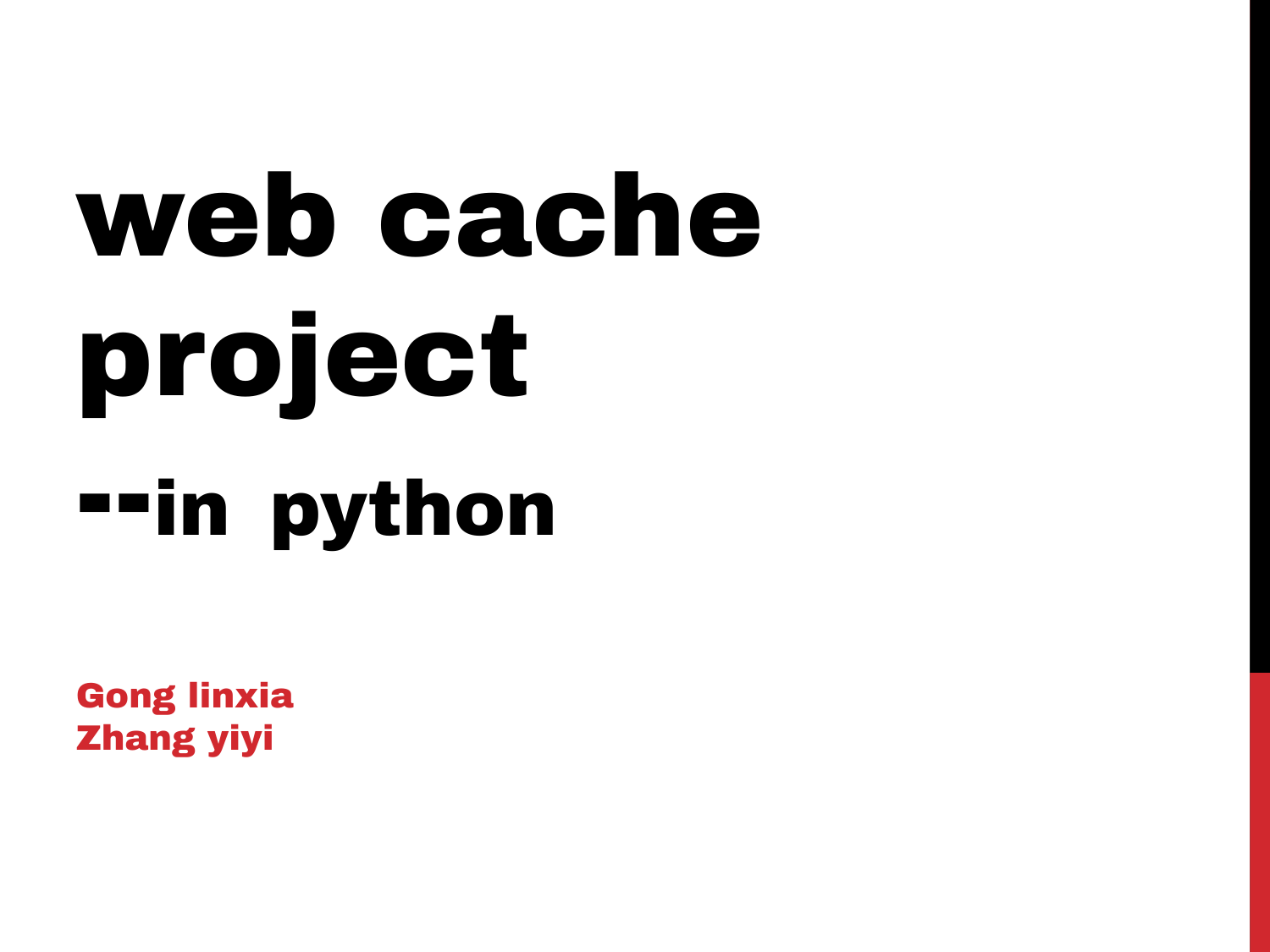

web cache project
--in python
Gong linxia
Zhang yiyi